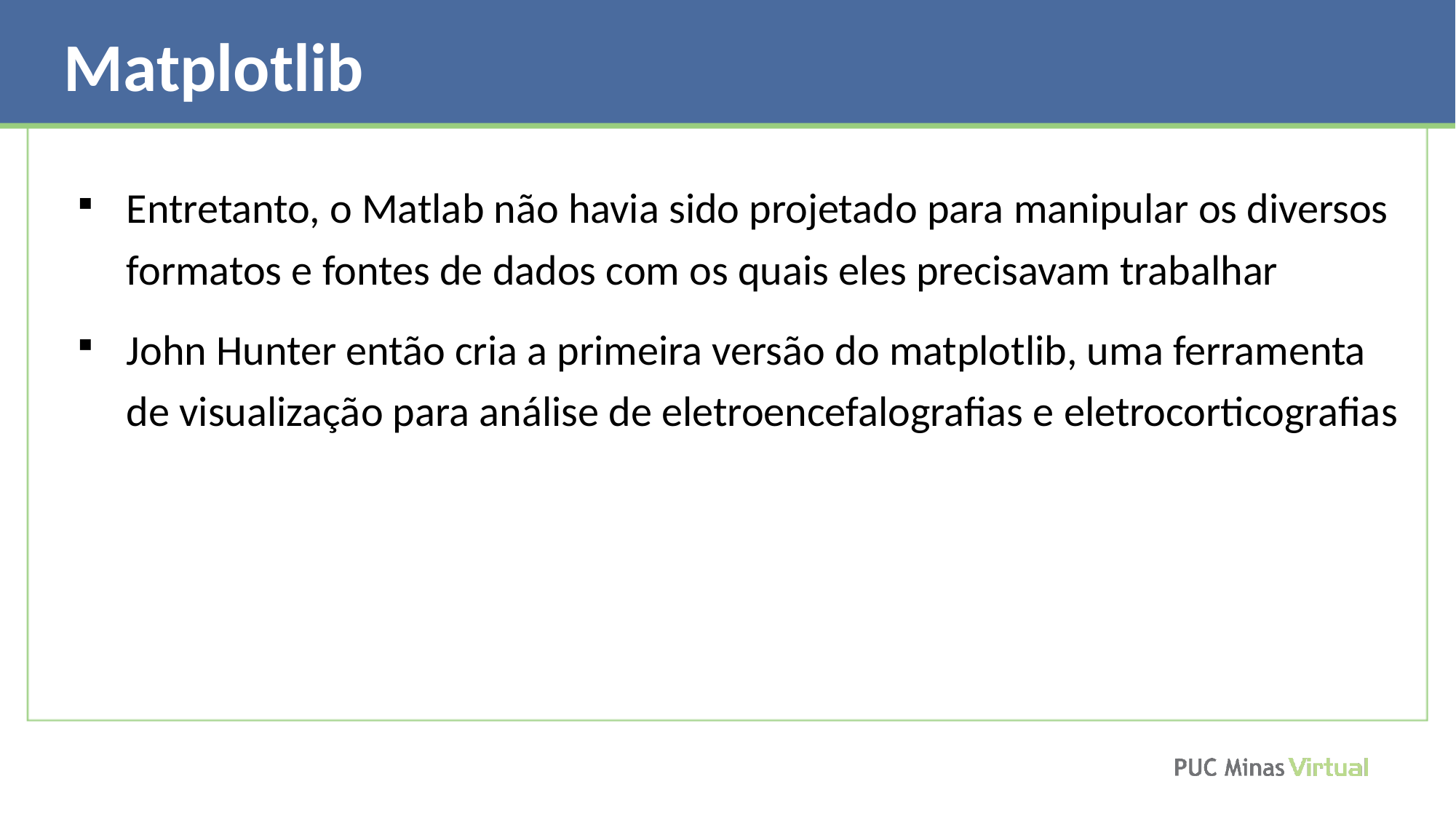

Matplotlib
Entretanto, o Matlab não havia sido projetado para manipular os diversos formatos e fontes de dados com os quais eles precisavam trabalhar
John Hunter então cria a primeira versão do matplotlib, uma ferramenta de visualização para análise de eletroencefalografias e eletrocorticografias